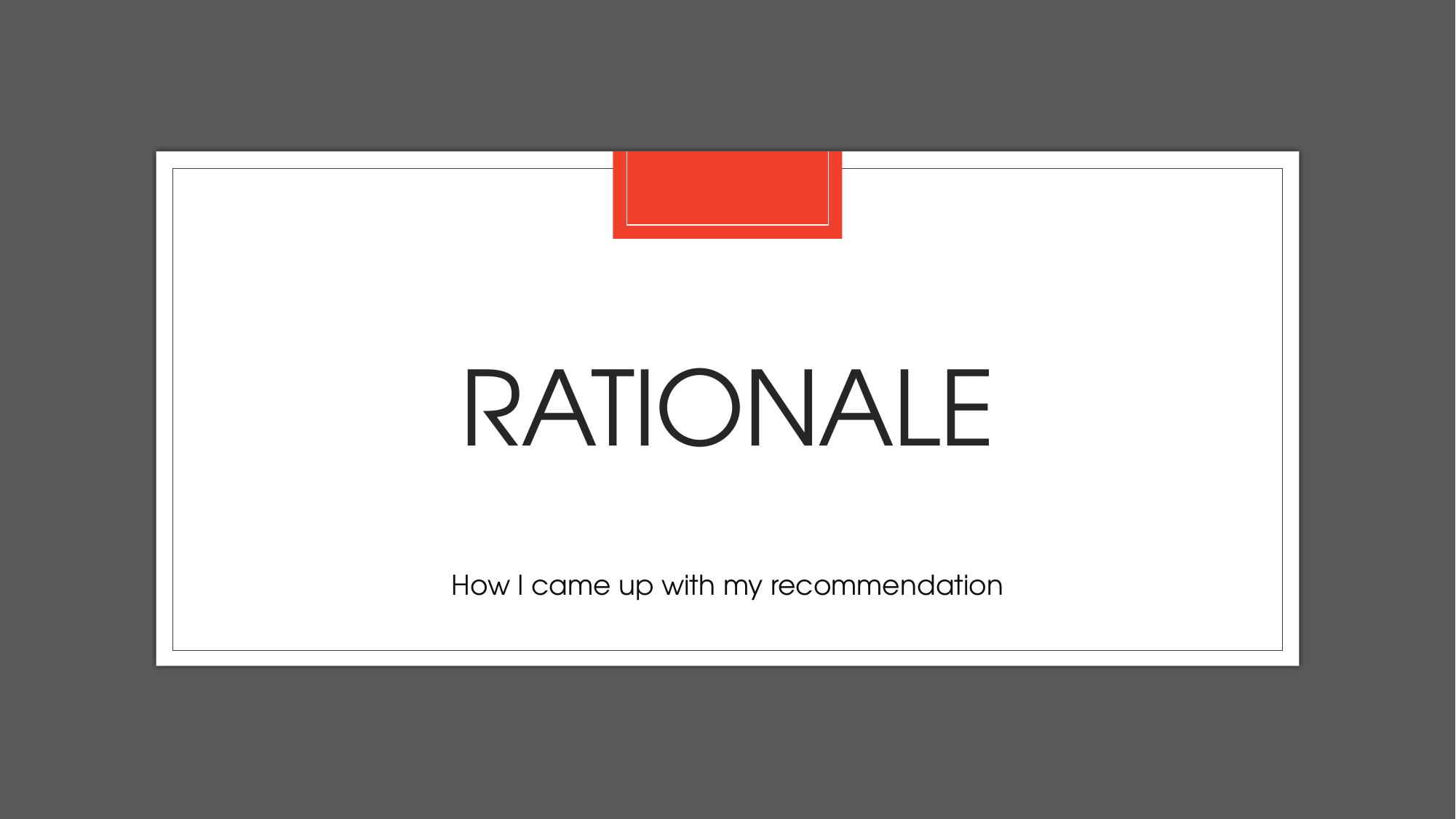

# Rationale
How I came up with my recommendation